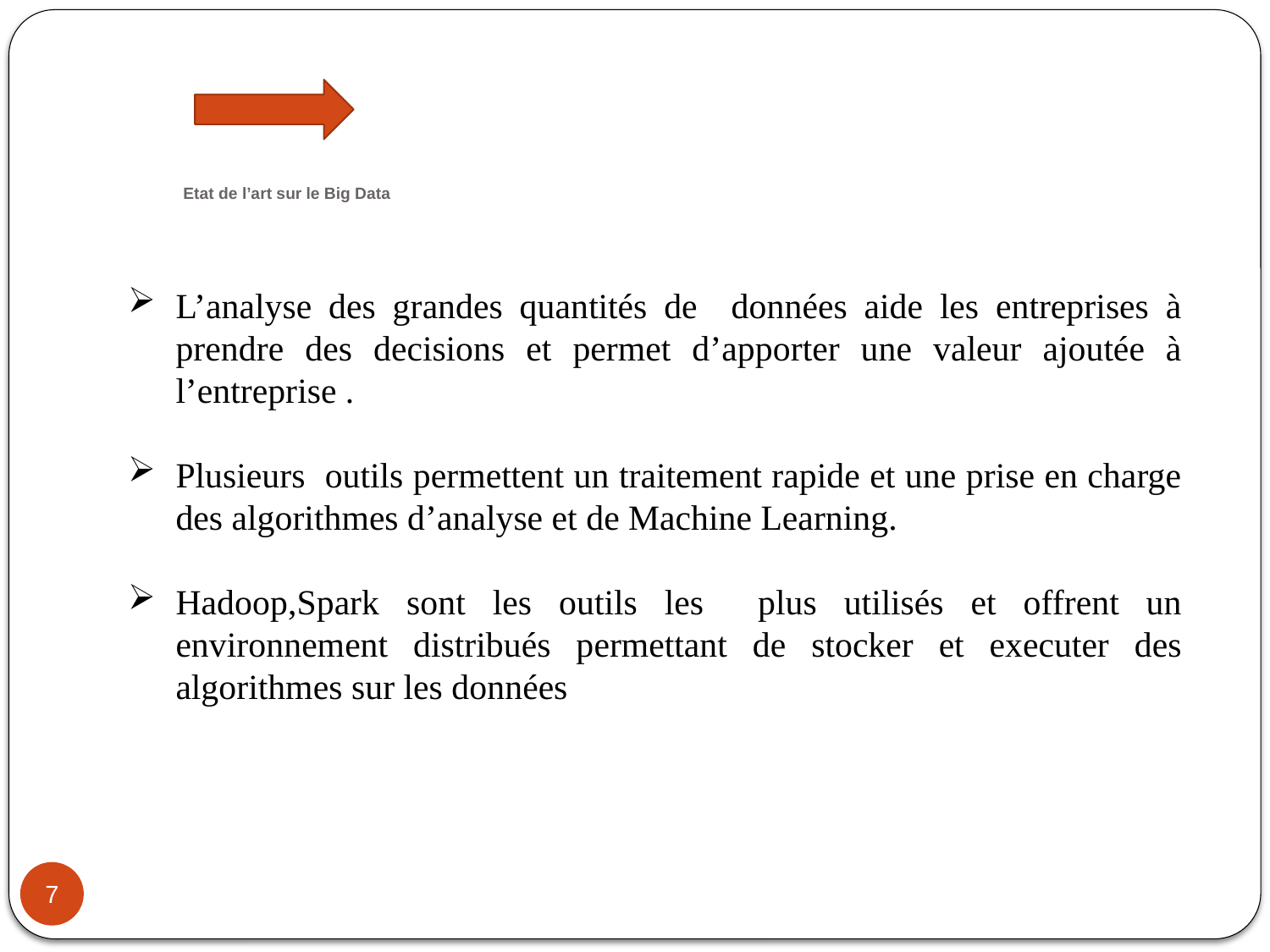

# Etat de l’art sur le Big Data

L’analyse des grandes quantités de  données aide les entreprises à prendre des decisions et permet d’apporter une valeur ajoutée à l’entreprise .

Plusieurs  outils permettent un traitement rapide et une prise en charge des algorithmes d’analyse et de Machine Learning.

Hadoop,Spark sont les outils les  plus utilisés et offrent un environnement distribués permettant de stocker et executer des algorithmes sur les données

7